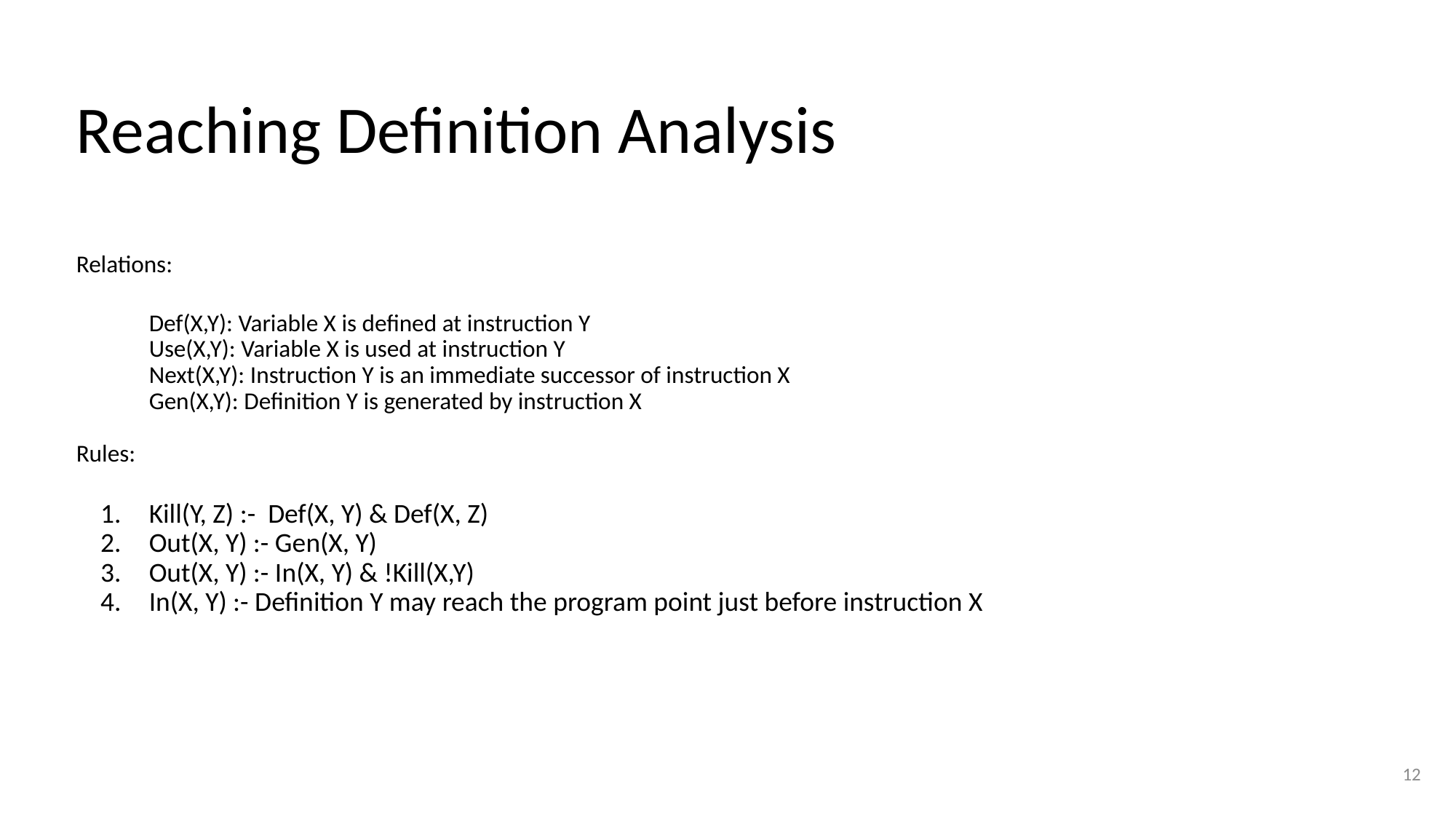

# Reaching Definition Analysis
Relations:
Def(X,Y): Variable X is defined at instruction Y
Use(X,Y): Variable X is used at instruction Y
Next(X,Y): Instruction Y is an immediate successor of instruction X
Gen(X,Y): Definition Y is generated by instruction X

Rules:
Kill(Y, Z) :-  Def(X, Y) & Def(X, Z)
Out(X, Y) :- Gen(X, Y)
Out(X, Y) :- In(X, Y) & !Kill(X,Y)
In(X, Y) :- Definition Y may reach the program point just before instruction X

12